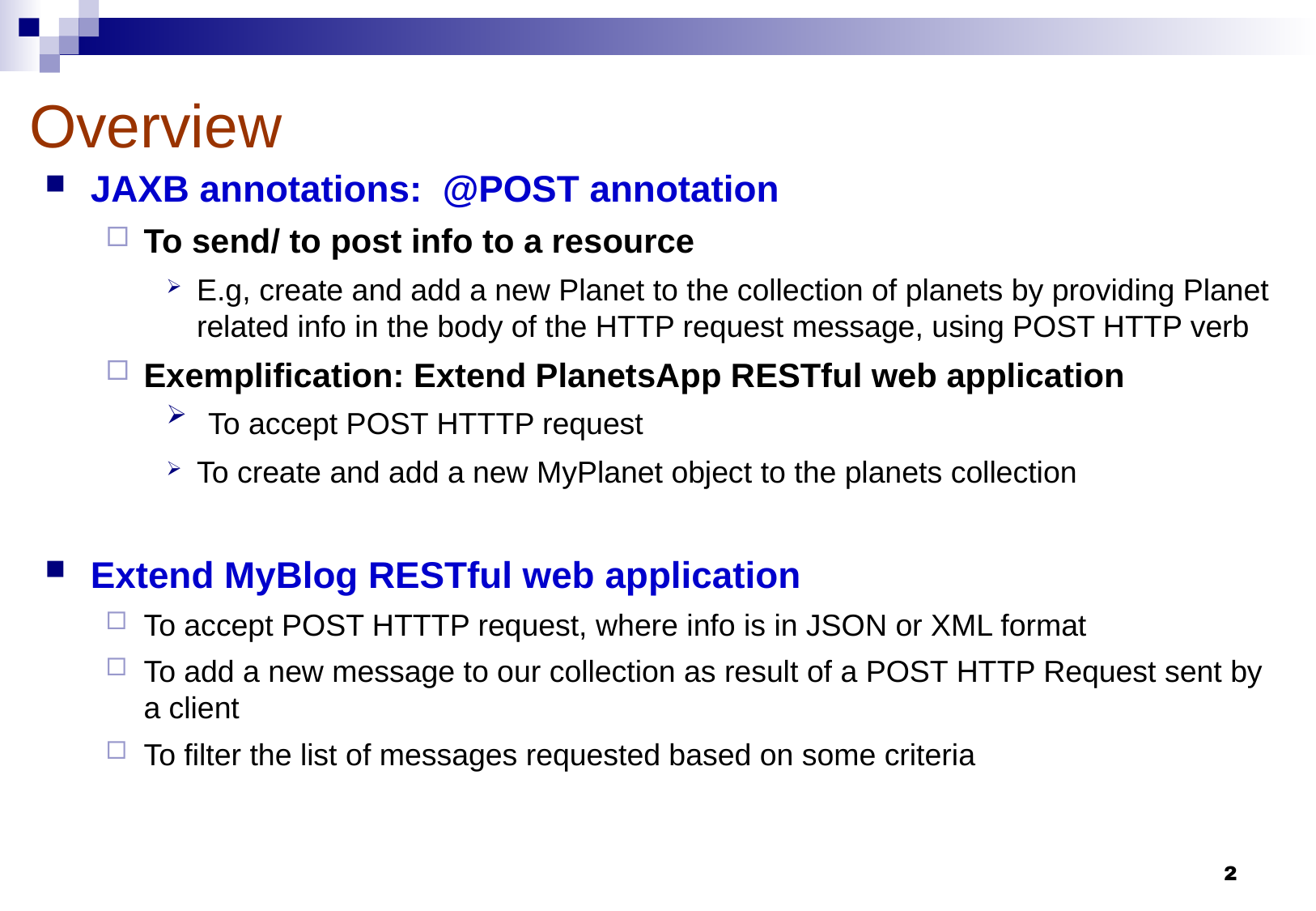

# Overview
JAXB annotations:  @POST annotation
To send/ to post info to a resource
E.g, create and add a new Planet to the collection of planets by providing Planet related info in the body of the HTTP request message, using POST HTTP verb
Exemplification: Extend PlanetsApp RESTful web application
 To accept POST HTTTP request
To create and add a new MyPlanet object to the planets collection

Extend MyBlog RESTful web application
To accept POST HTTTP request, where info is in JSON or XML format
To add a new message to our collection as result of a POST HTTP Request sent by a client
To filter the list of messages requested based on some criteria

2